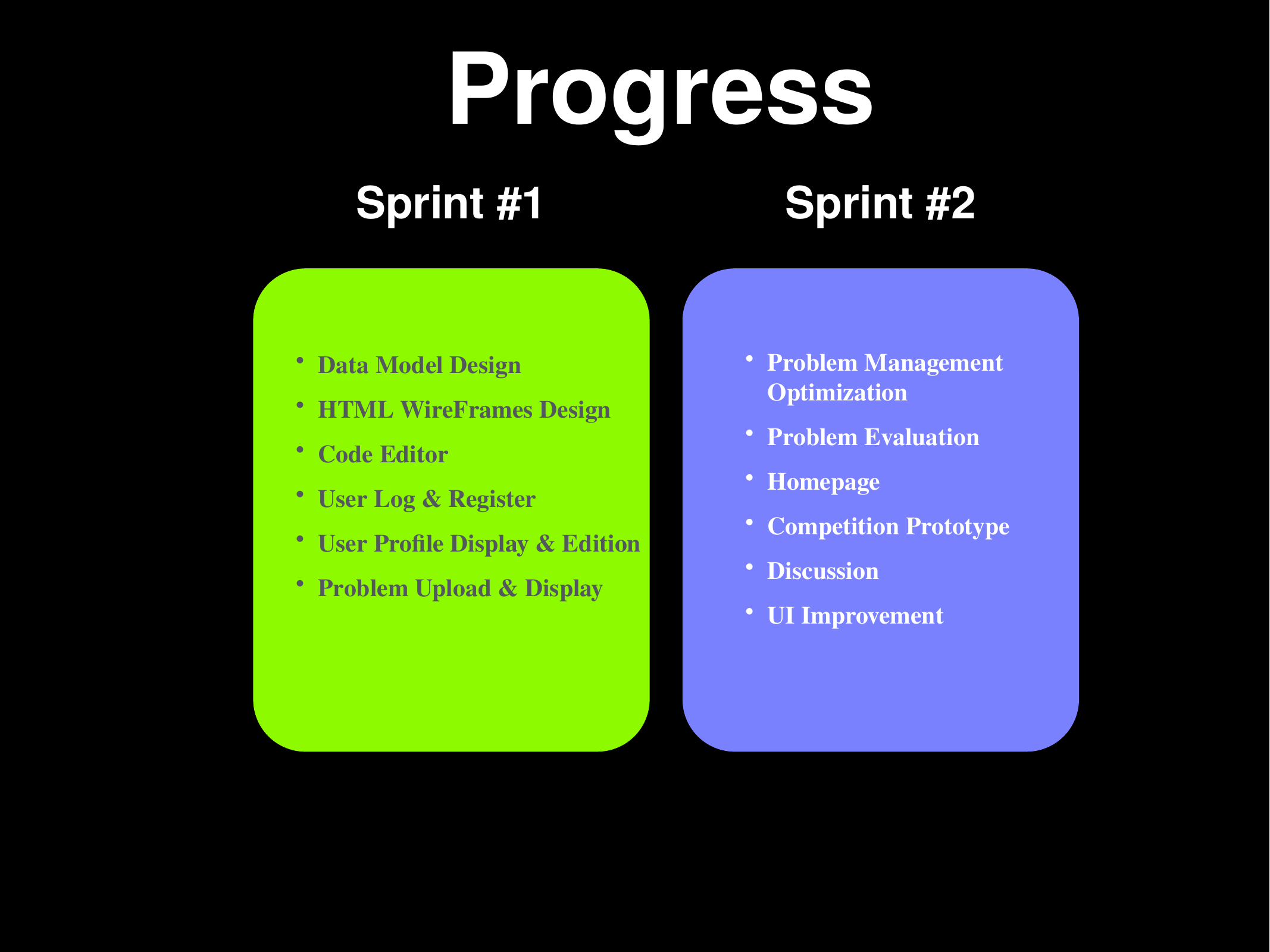

Progress
Sprint #1
Sprint #2

Problem Management Optimization
Problem Evaluation
Homepage
Competition Prototype
Discussion
UI Improvement

Data Model Design
HTML WireFrames Design
Code Editor
User Log & Register
User Profile Display & Edition
Problem Upload & Display